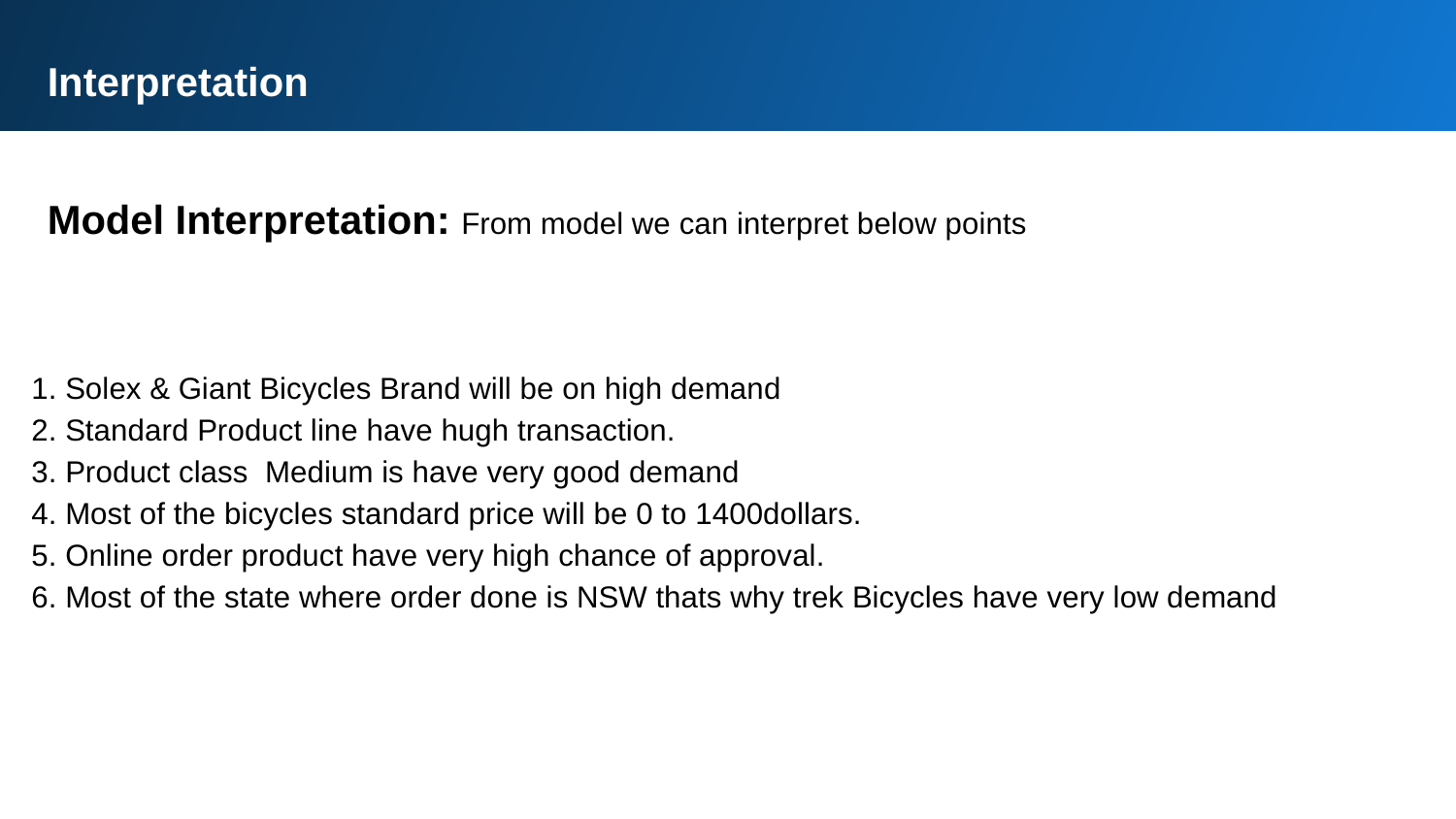

Interpretation
Model Interpretation: From model we can interpret below points
1. Solex & Giant Bicycles Brand will be on high demand
2. Standard Product line have hugh transaction.
3. Product class  Medium is have very good demand
4. Most of the bicycles standard price will be 0 to 1400dollars.
5. Online order product have very high chance of approval.
6. Most of the state where order done is NSW thats why trek Bicycles have very low demand